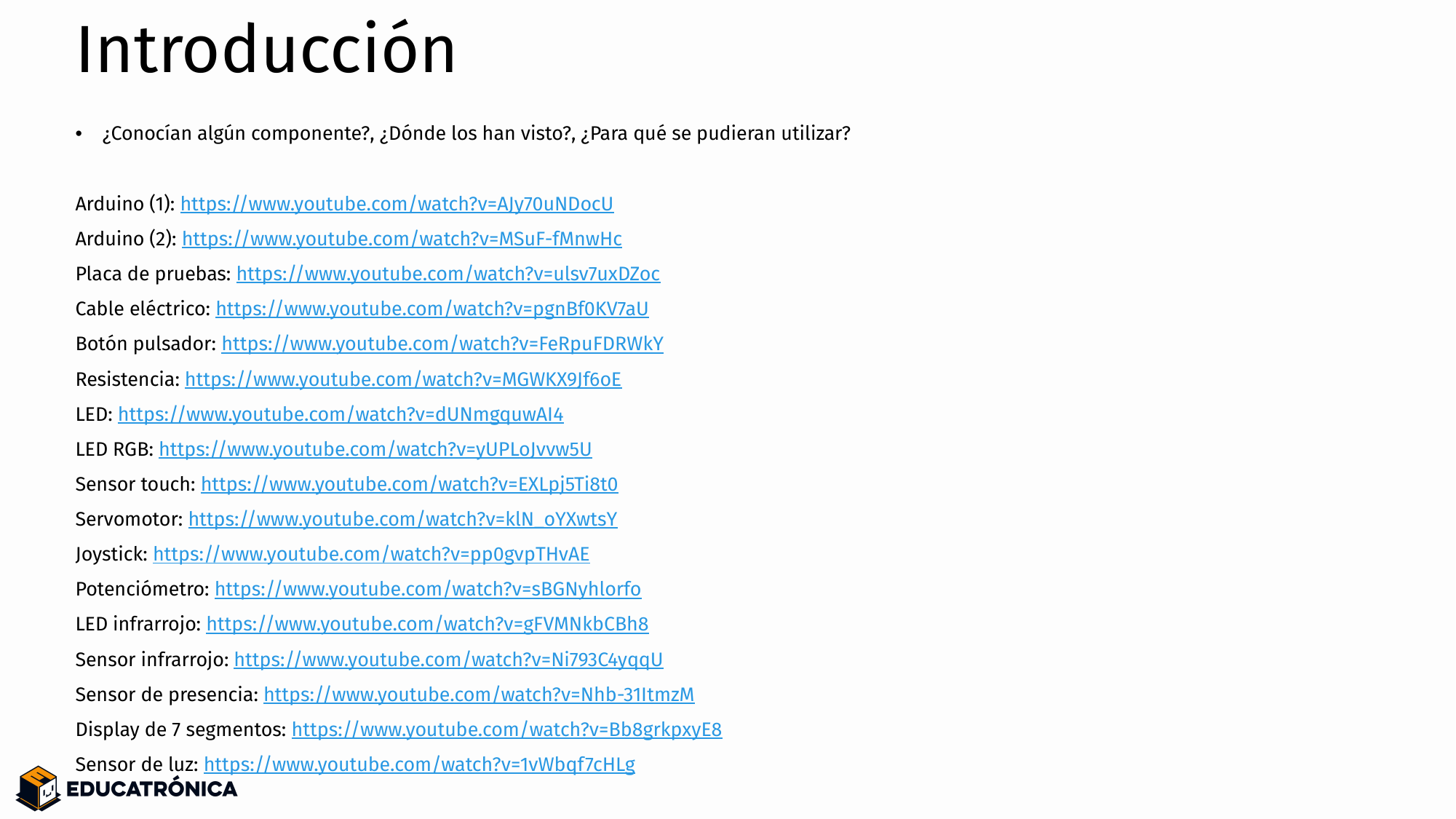

# Introducción
¿Conocían algún componente?, ¿Dónde los han visto?, ¿Para qué se pudieran utilizar?

Arduino (1): https://www.youtube.com/watch?v=AJy70uNDocU
Arduino (2): https://www.youtube.com/watch?v=MSuF-fMnwHc
Placa de pruebas: https://www.youtube.com/watch?v=ulsv7uxDZoc
Cable eléctrico: https://www.youtube.com/watch?v=pgnBf0KV7aU
Botón pulsador: https://www.youtube.com/watch?v=FeRpuFDRWkY
Resistencia: https://www.youtube.com/watch?v=MGWKX9Jf6oE
LED: https://www.youtube.com/watch?v=dUNmgquwAI4
LED RGB: https://www.youtube.com/watch?v=yUPLoJvvw5U
Sensor touch: https://www.youtube.com/watch?v=EXLpj5Ti8t0
Servomotor: https://www.youtube.com/watch?v=klN_oYXwtsY
Joystick: https://www.youtube.com/watch?v=pp0gvpTHvAE
Potenciómetro: https://www.youtube.com/watch?v=sBGNyhlorfo
LED infrarrojo: https://www.youtube.com/watch?v=gFVMNkbCBh8
Sensor infrarrojo: https://www.youtube.com/watch?v=Ni793C4yqqU
Sensor de presencia: https://www.youtube.com/watch?v=Nhb-31ItmzM
Display de 7 segmentos: https://www.youtube.com/watch?v=Bb8grkpxyE8
Sensor de luz: https://www.youtube.com/watch?v=1vWbqf7cHLg